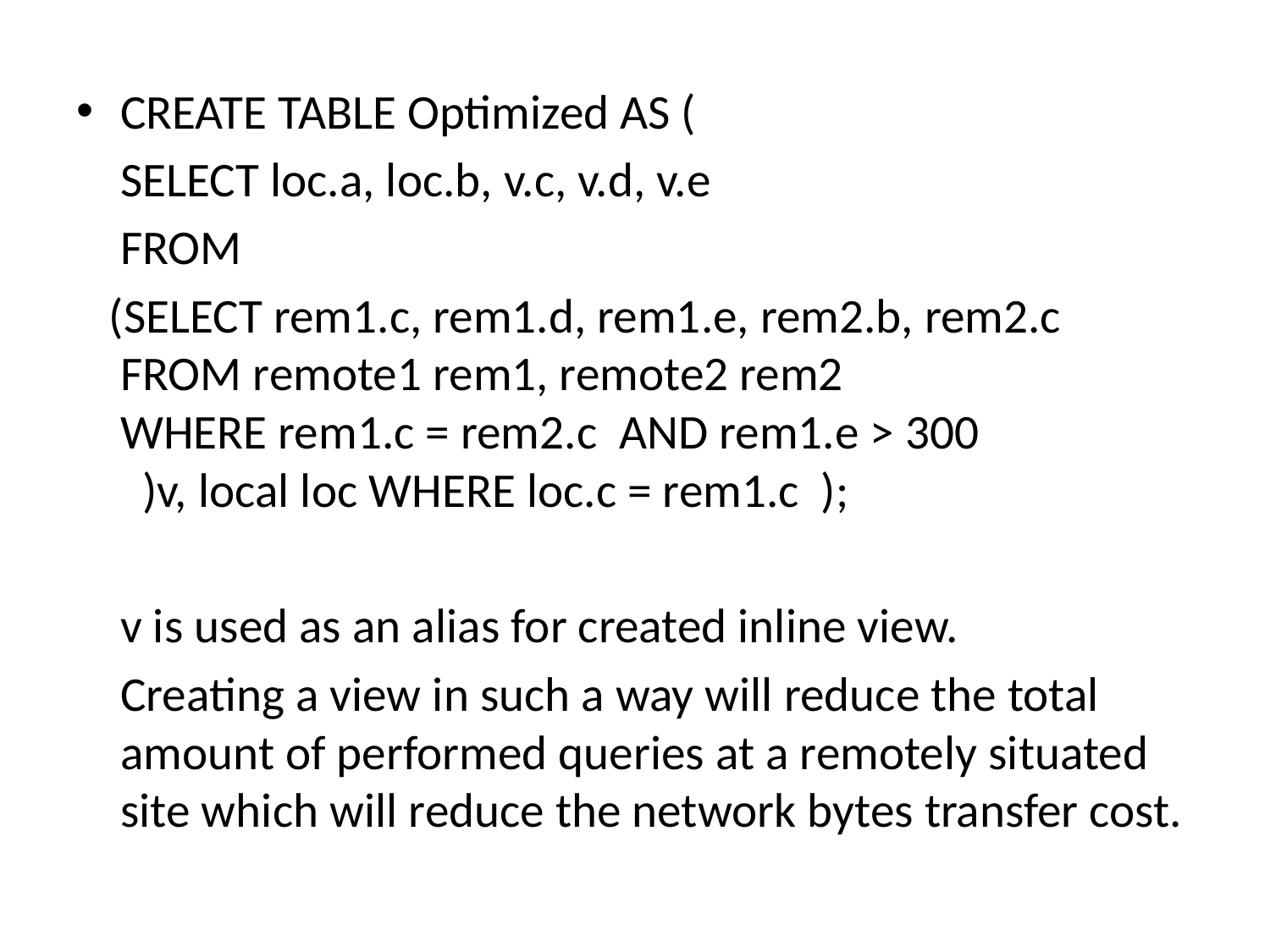

CREATE TABLE Optimized AS (
    SELECT loc.a, loc.b, v.c, v.d, v.e
    FROM
   (SELECT rem1.c, rem1.d, rem1.e, rem2.b, rem2.c FROM remote1 rem1, remote2 rem2                         WHERE rem1.c = rem2.c  AND rem1.e > 300                      )v, local loc WHERE loc.c = rem1.c  );

	v is used as an alias for created inline view.
	Creating a view in such a way will reduce the total amount of performed queries at a remotely situated site which will reduce the network bytes transfer cost.